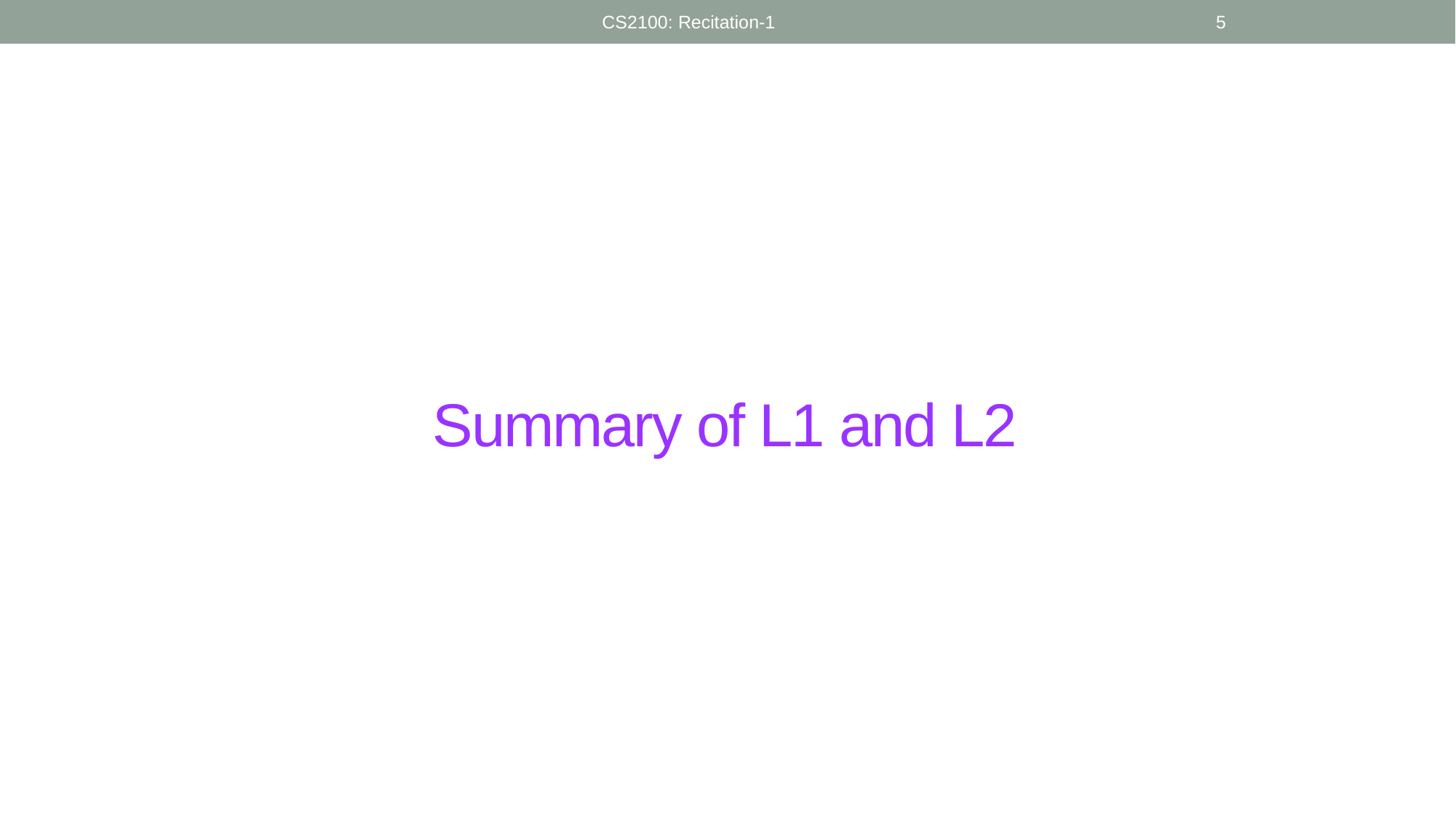

CS2100: Recitation-1
5
# Summary of L1 and L2